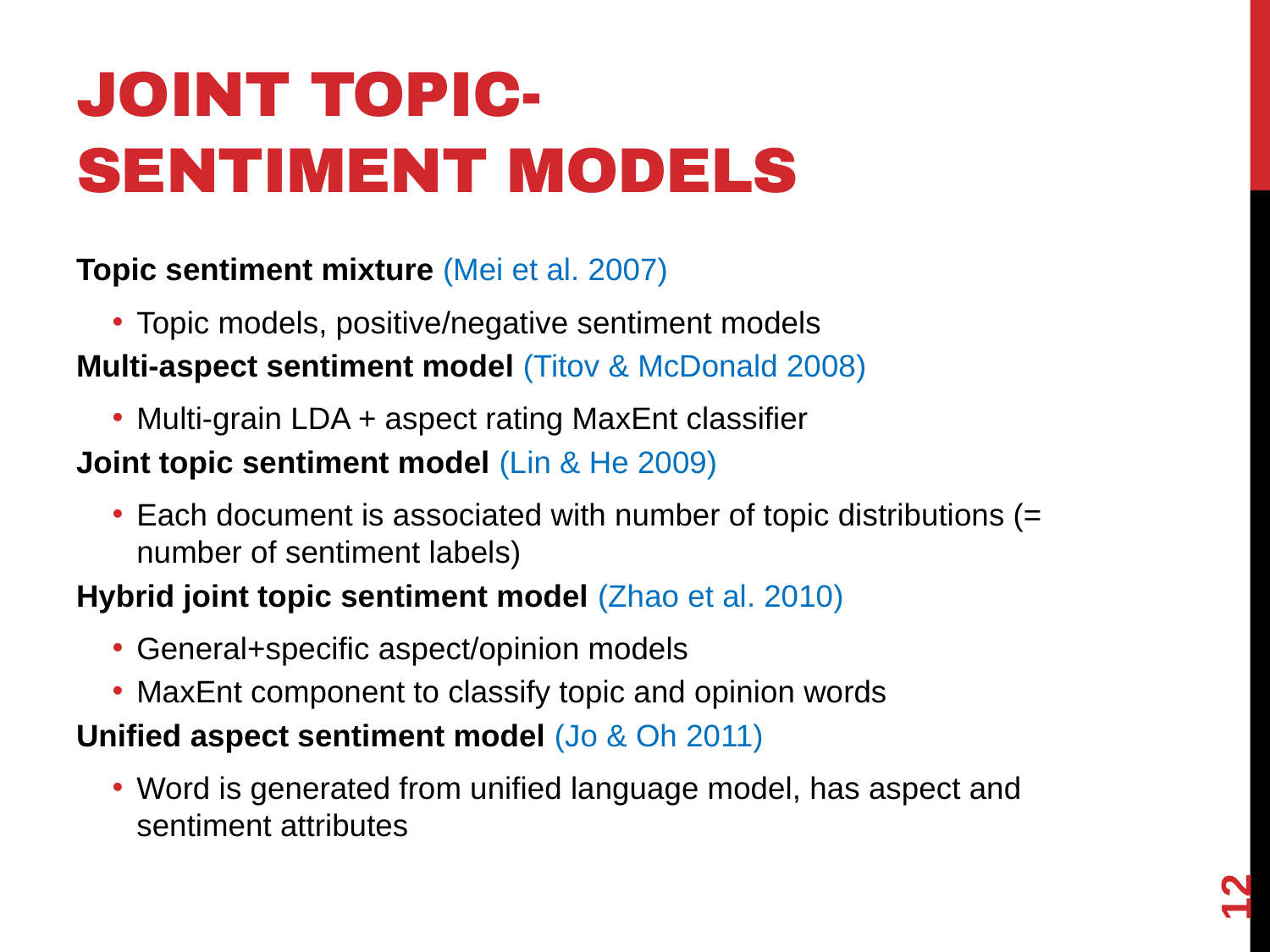

# Joint topic-sentiment models
Topic sentiment mixture (Mei et al. 2007)
Topic models, positive/negative sentiment models
Multi-aspect sentiment model (Titov & McDonald 2008)
Multi-grain LDA + aspect rating MaxEnt classifier
Joint topic sentiment model (Lin & He 2009)
Each document is associated with number of topic distributions (= number of sentiment labels)
Hybrid joint topic sentiment model (Zhao et al. 2010)
General+specific aspect/opinion models
MaxEnt component to classify topic and opinion words
Unified aspect sentiment model (Jo & Oh 2011)
Word is generated from unified language model, has aspect and sentiment attributes

12